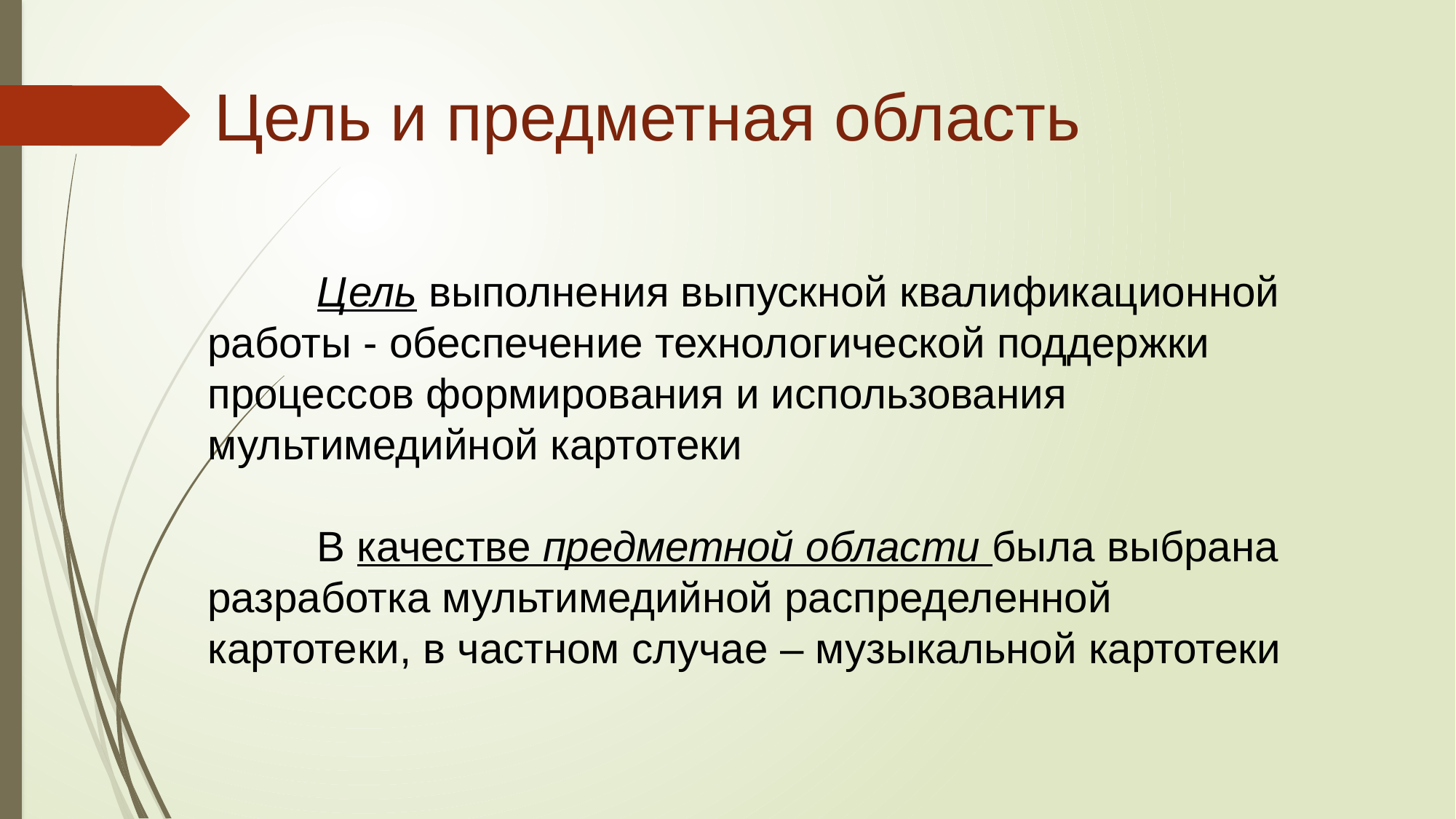

# Цель и предметная область
	Цель выполнения выпускной квалификационной работы - обеспечение технологической поддержки процессов формирования и использования мультимедийной картотеки

	В качестве предметной области была выбрана разработка мультимедийной распределенной картотеки, в частном случае – музыкальной картотеки